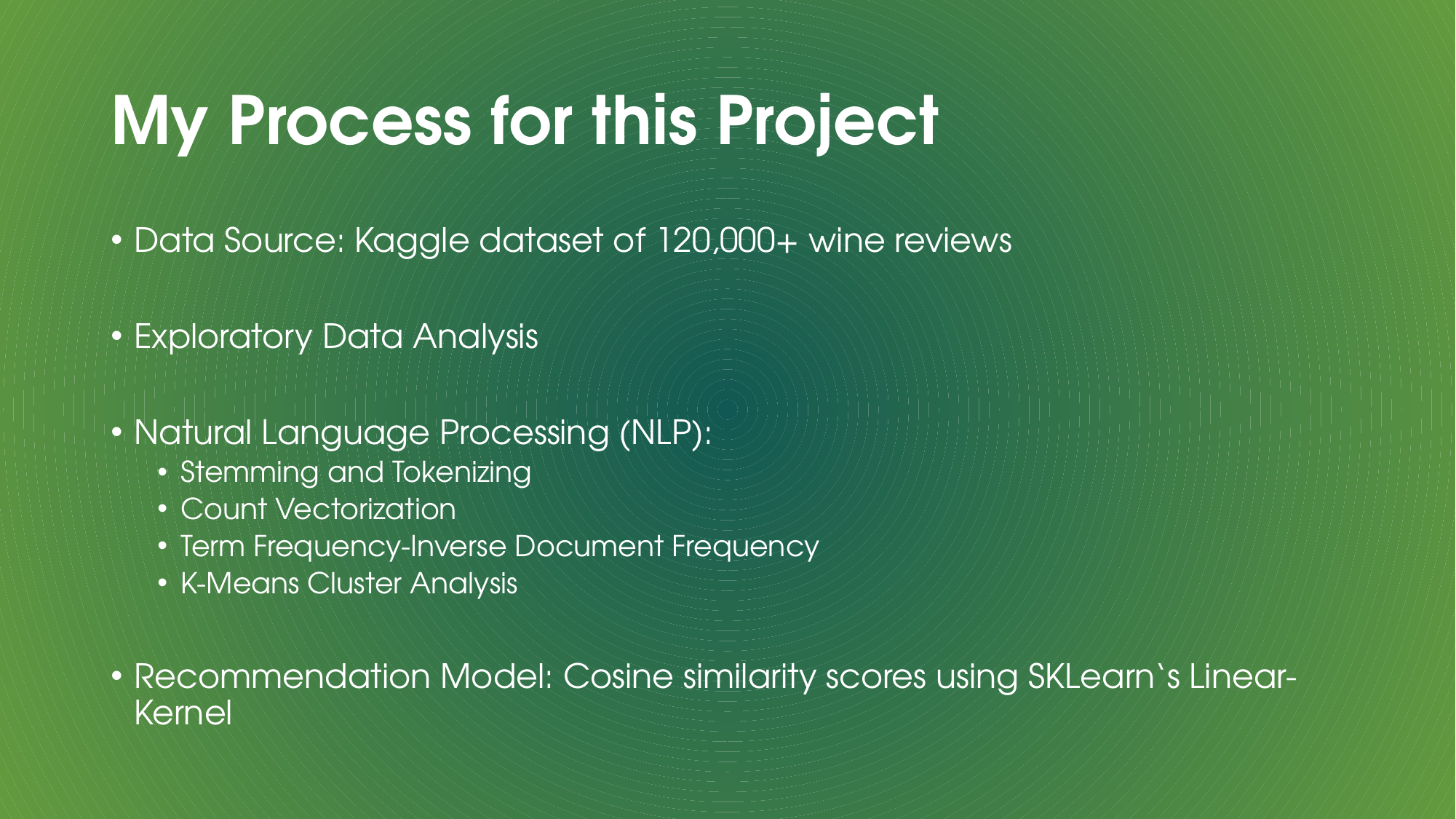

# My Process for this Project
Data Source: Kaggle dataset of 120,000+ wine reviews

Exploratory Data Analysis

Natural Language Processing (NLP):
Stemming and Tokenizing
Count Vectorization
Term Frequency-Inverse Document Frequency
K-Means Cluster Analysis

Recommendation Model: Cosine similarity scores using SKLearn‘s Linear-Kernel